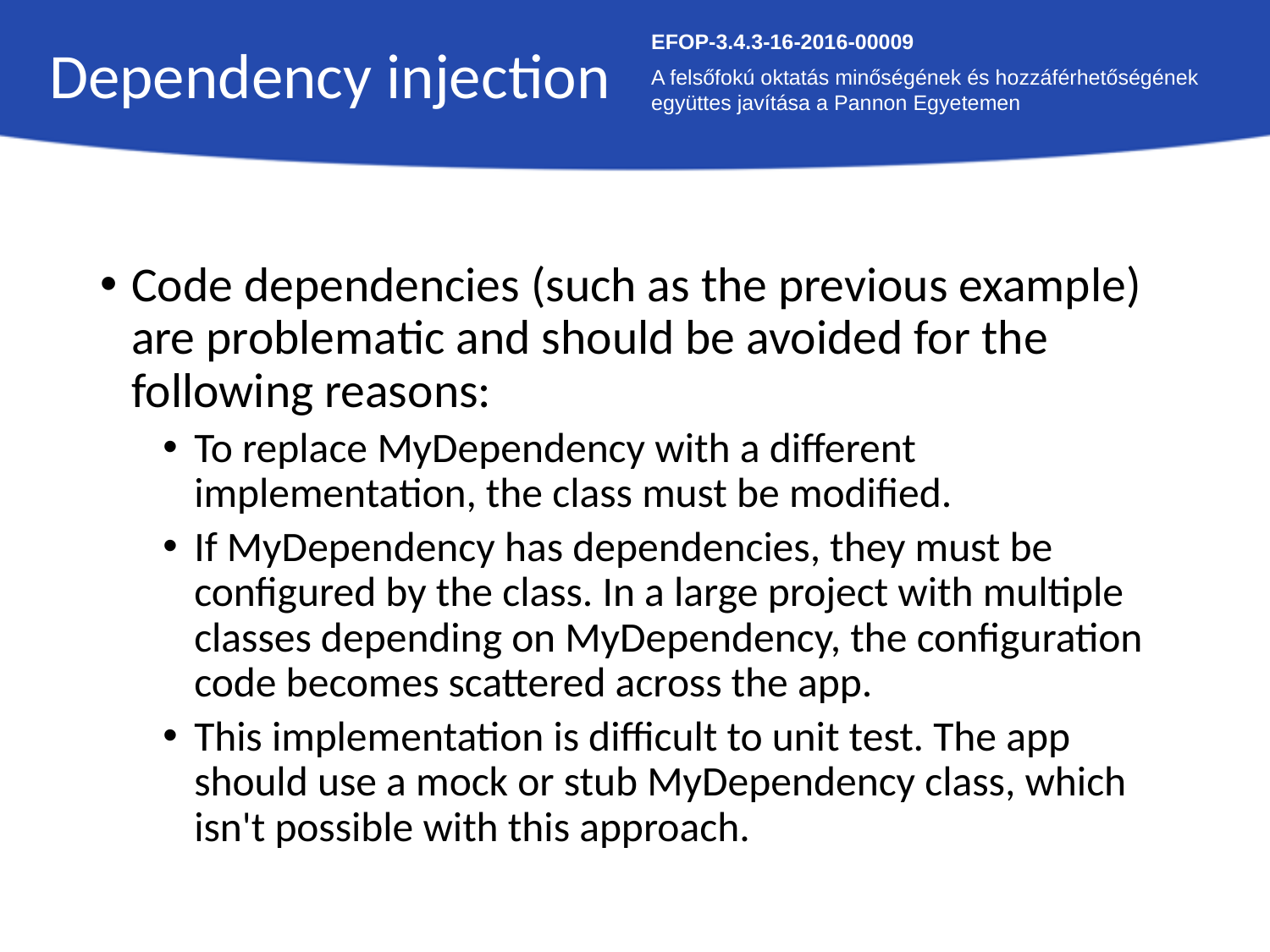

Dependency injection
EFOP-3.4.3-16-2016-00009
A felsőfokú oktatás minőségének és hozzáférhetőségének együttes javítása a Pannon Egyetemen
Code dependencies (such as the previous example) are problematic and should be avoided for the following reasons:
To replace MyDependency with a different implementation, the class must be modified.
If MyDependency has dependencies, they must be configured by the class. In a large project with multiple classes depending on MyDependency, the configuration code becomes scattered across the app.
This implementation is difficult to unit test. The app should use a mock or stub MyDependency class, which isn't possible with this approach.